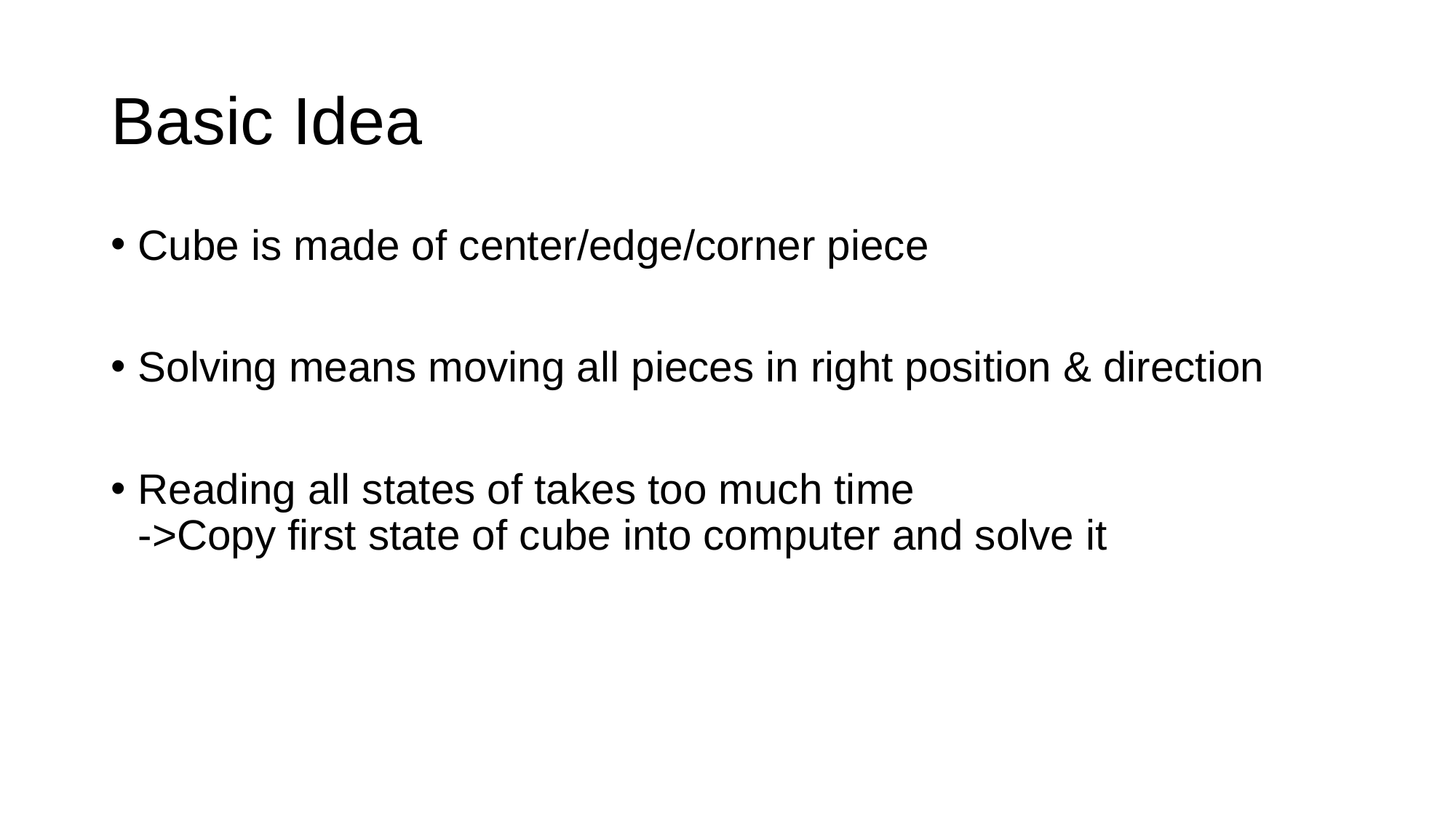

# Basic Idea
Cube is made of center/edge/corner piece

Solving means moving all pieces in right position & direction

Reading all states of takes too much time
->Copy first state of cube into computer and solve it